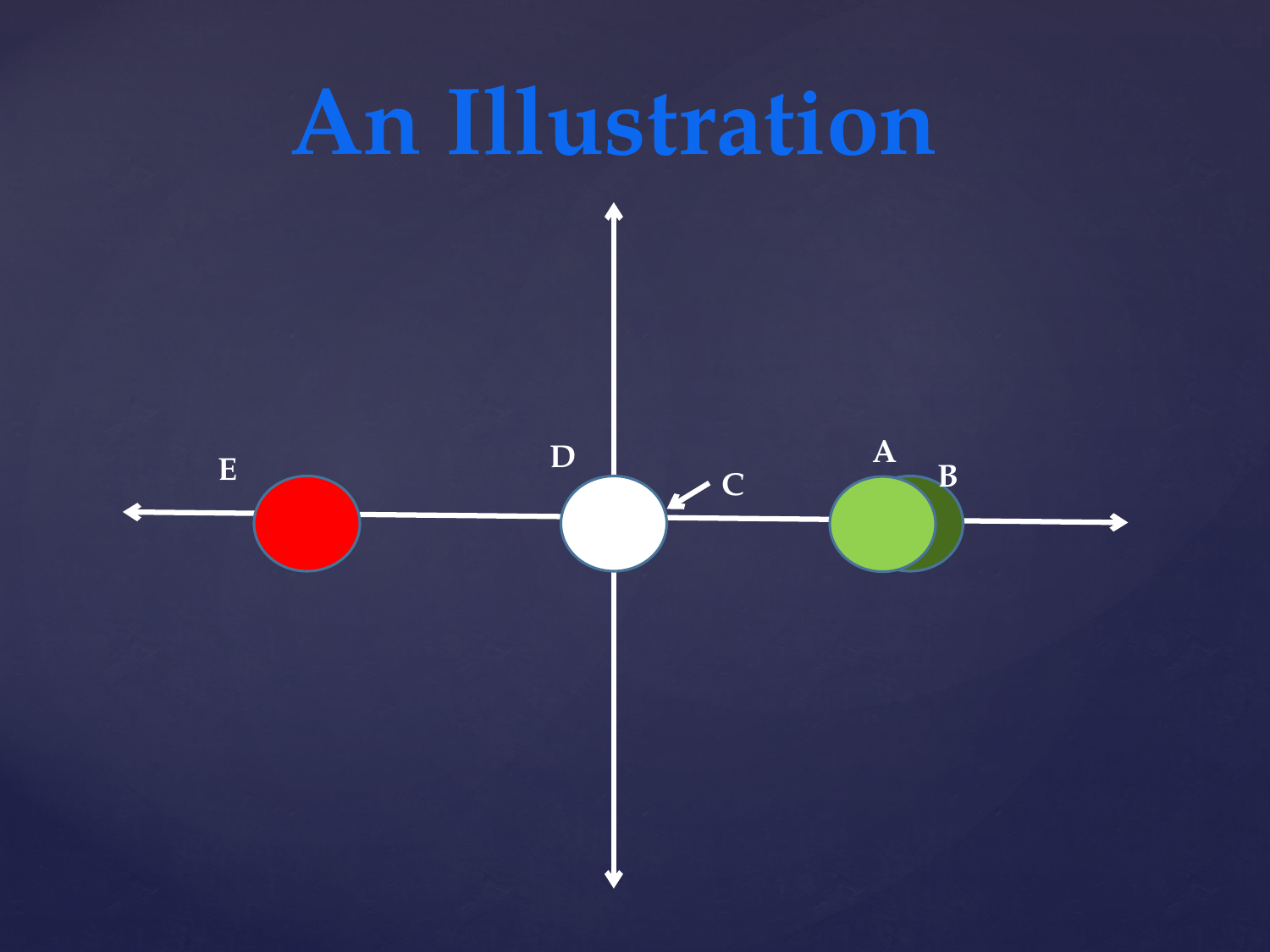

An Illustration
A
D
E
B
C